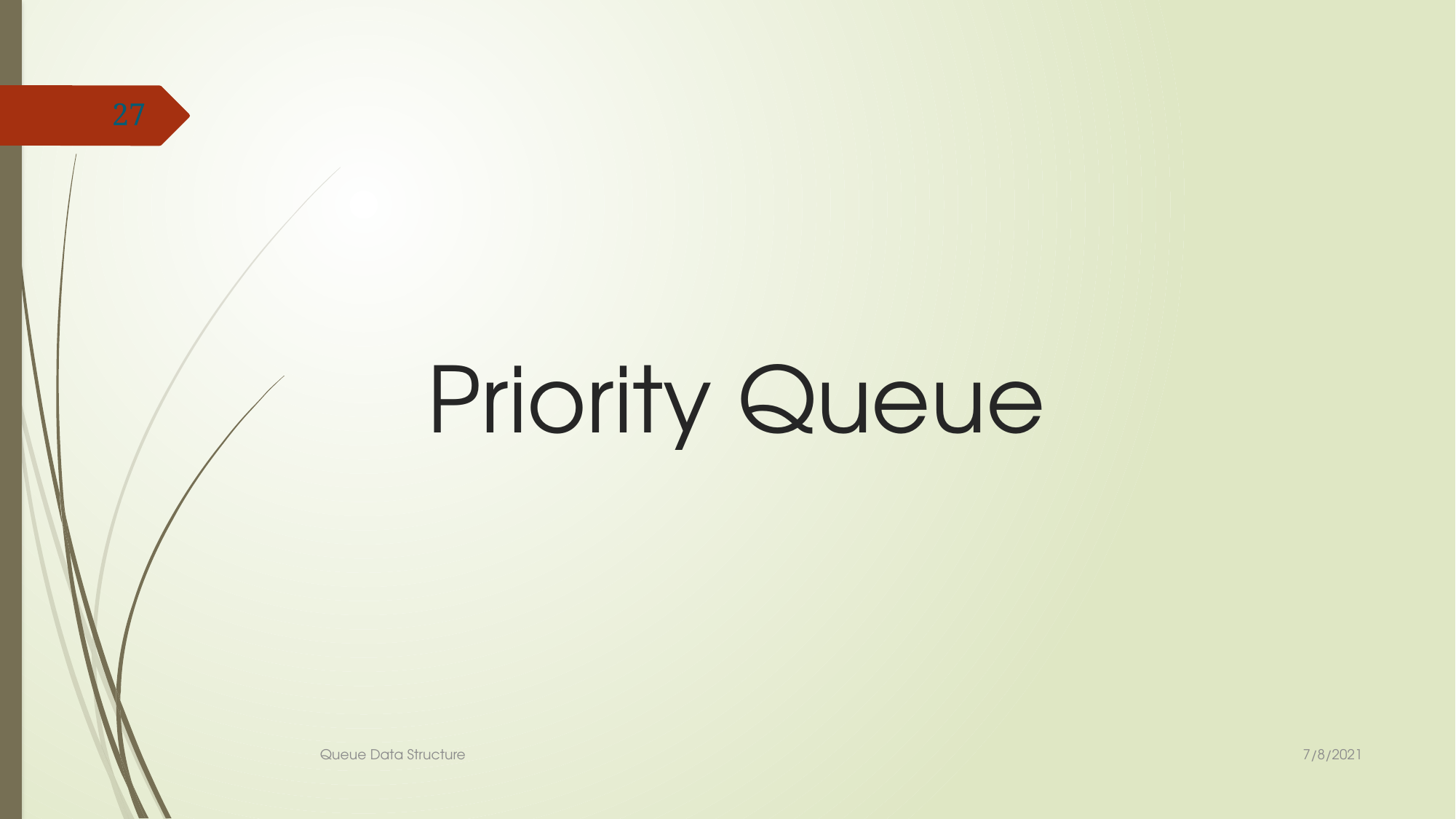

27
# Priority Queue
7/8/2021
Queue Data Structure